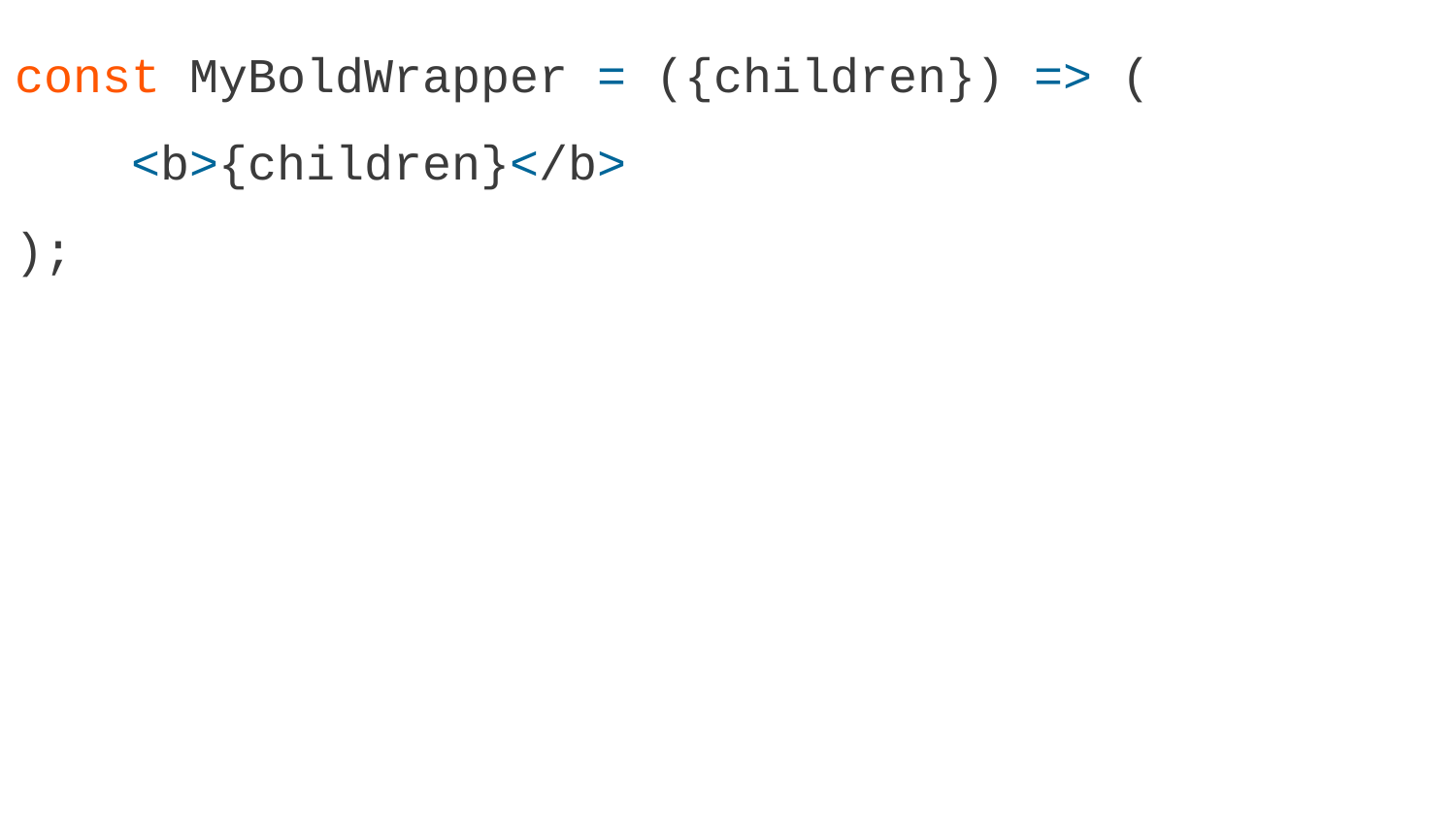

const MyBoldWrapper = ({children}) => (
    <b>{children}</b>
);